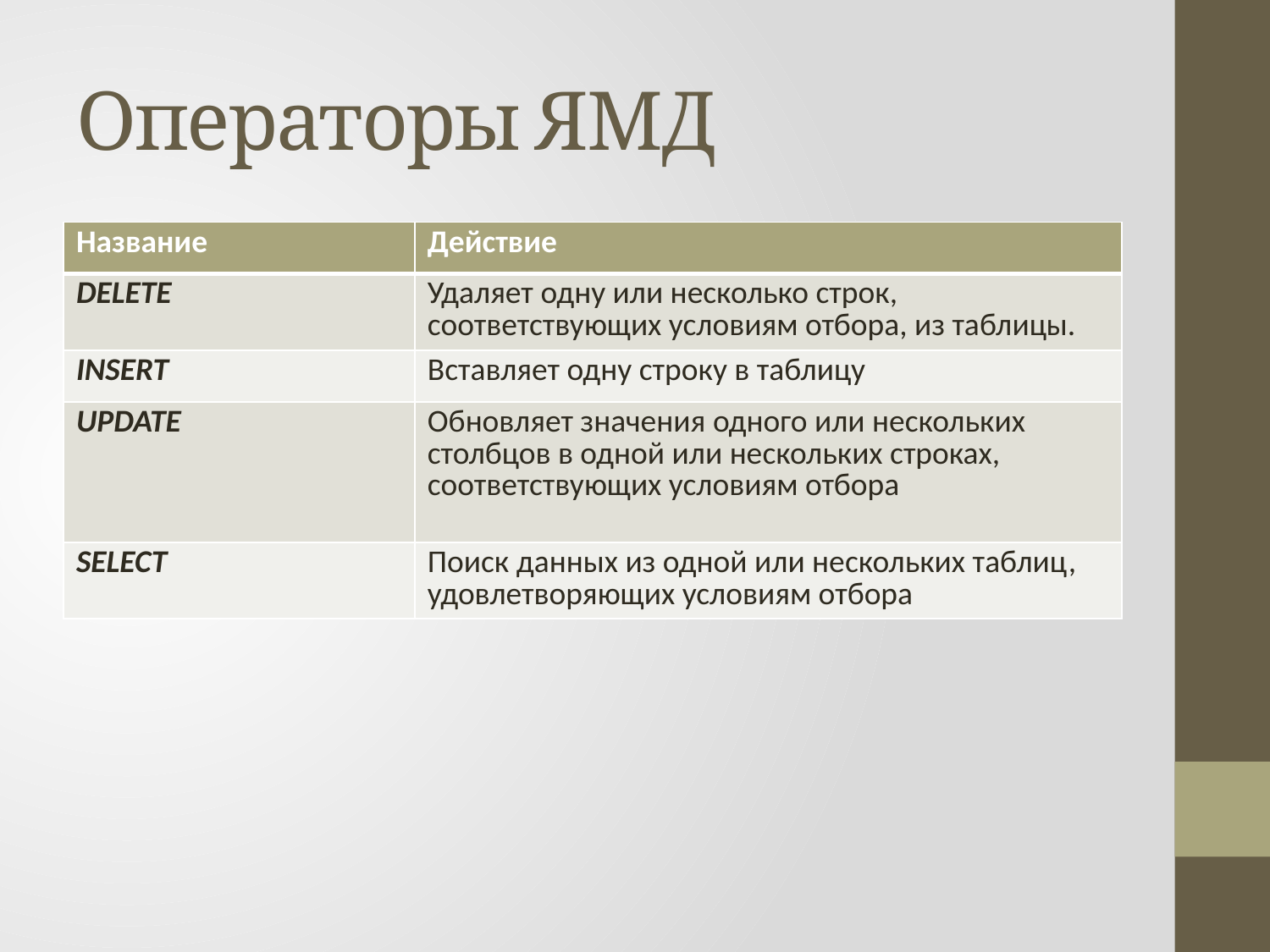

# Операторы ЯМД
| Название | Действие |
| --- | --- |
| DELETE | Удаляет одну или несколько строк, соответствующих условиям отбора, из таблицы. |
| INSERT | Вставляет одну строку в таблицу |
| UPDATE | Обновляет значения одного или нескольких столбцов в одной или нескольких строках, соответствующих условиям отбора |
| SELECT | Поиск данных из одной или нескольких таблиц, удовлетворяющих условиям отбора |